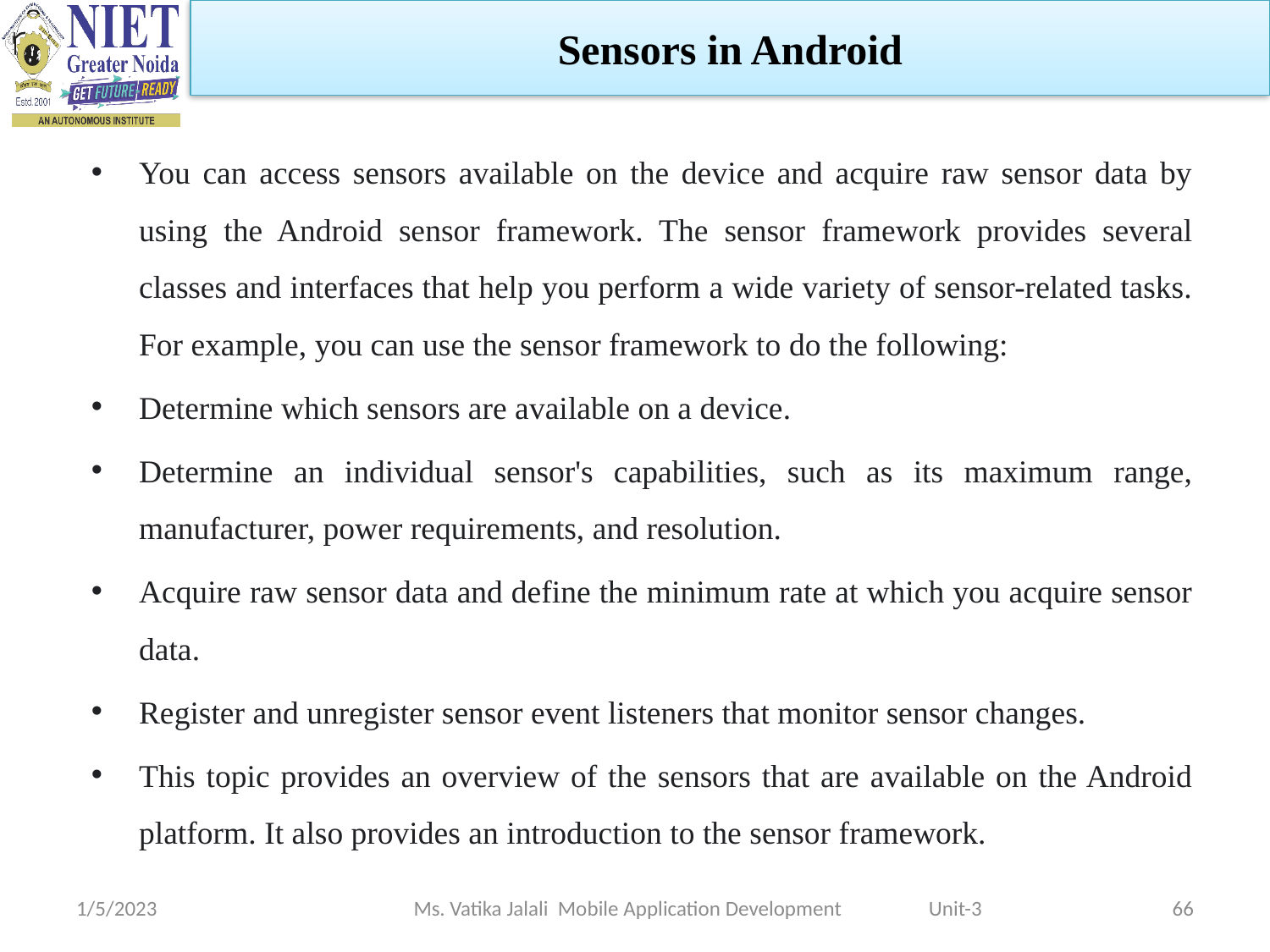

Sensors in Android
You can access sensors available on the device and acquire raw sensor data by using the Android sensor framework. The sensor framework provides several classes and interfaces that help you perform a wide variety of sensor-related tasks. For example, you can use the sensor framework to do the following:
Determine which sensors are available on a device.
Determine an individual sensor's capabilities, such as its maximum range, manufacturer, power requirements, and resolution.
Acquire raw sensor data and define the minimum rate at which you acquire sensor data.
Register and unregister sensor event listeners that monitor sensor changes.
This topic provides an overview of the sensors that are available on the Android platform. It also provides an introduction to the sensor framework.

1/5/2023
Ms. Vatika Jalali  Mobile Application Development                  Unit-3
66